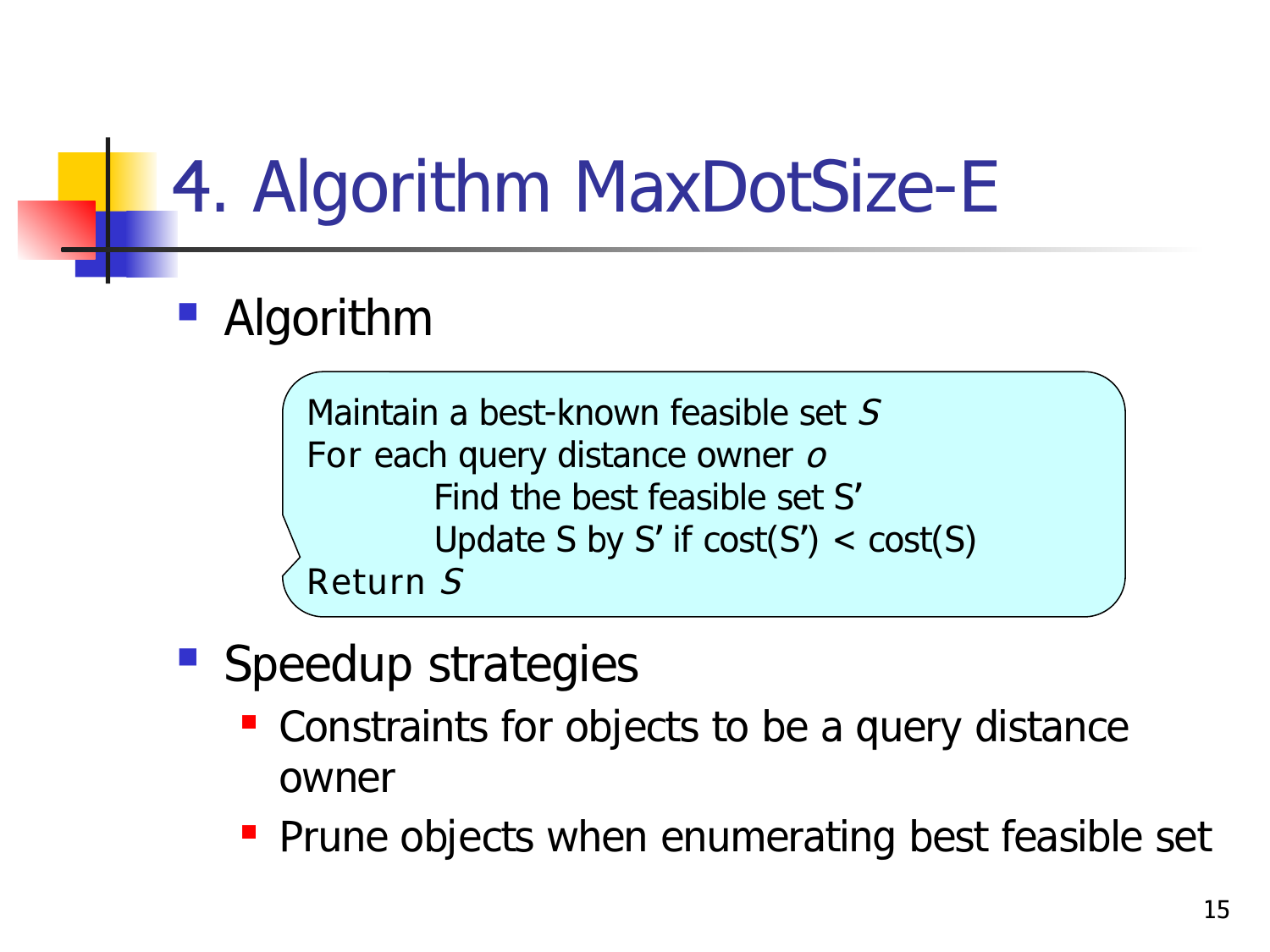

# 4. Algorithm MaxDotSize-E
Algorithm

Speedup strategies
Constraints for objects to be a query distance owner
Prune objects when enumerating best feasible set

Maintain a best-known feasible set S
For each query distance owner o
	Find the best feasible set S’
	Update S by S’ if cost(S’) < cost(S)
Return S

15